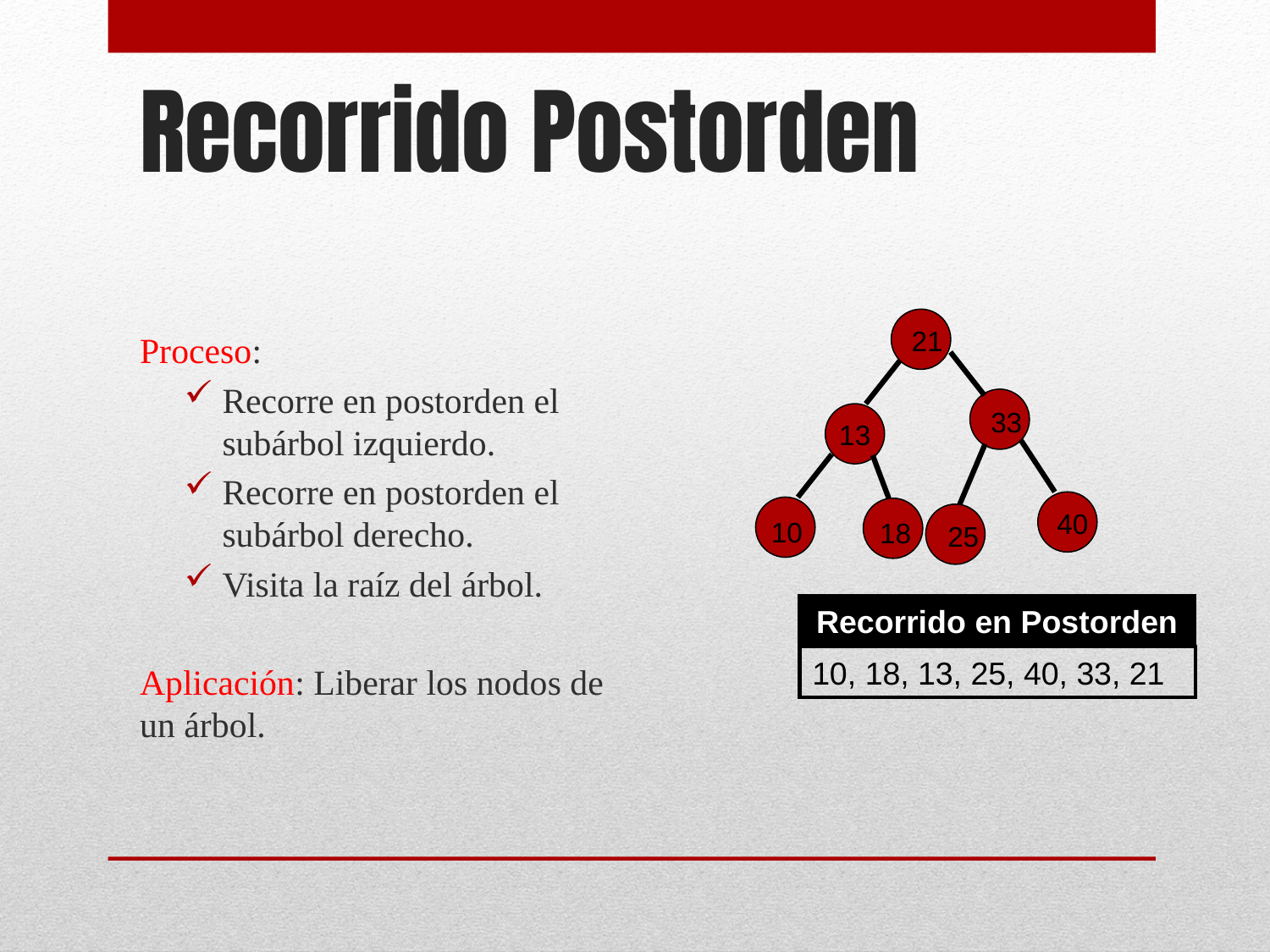

# Recorrido Postorden
Proceso:
Recorre en postorden el subárbol izquierdo.
Recorre en postorden el subárbol derecho.
Visita la raíz del árbol.

Aplicación: Liberar los nodos de un árbol.

21

33
13

40

10
18
25
Recorrido en Postorden
10, 18, 13, 25, 40, 33, 21